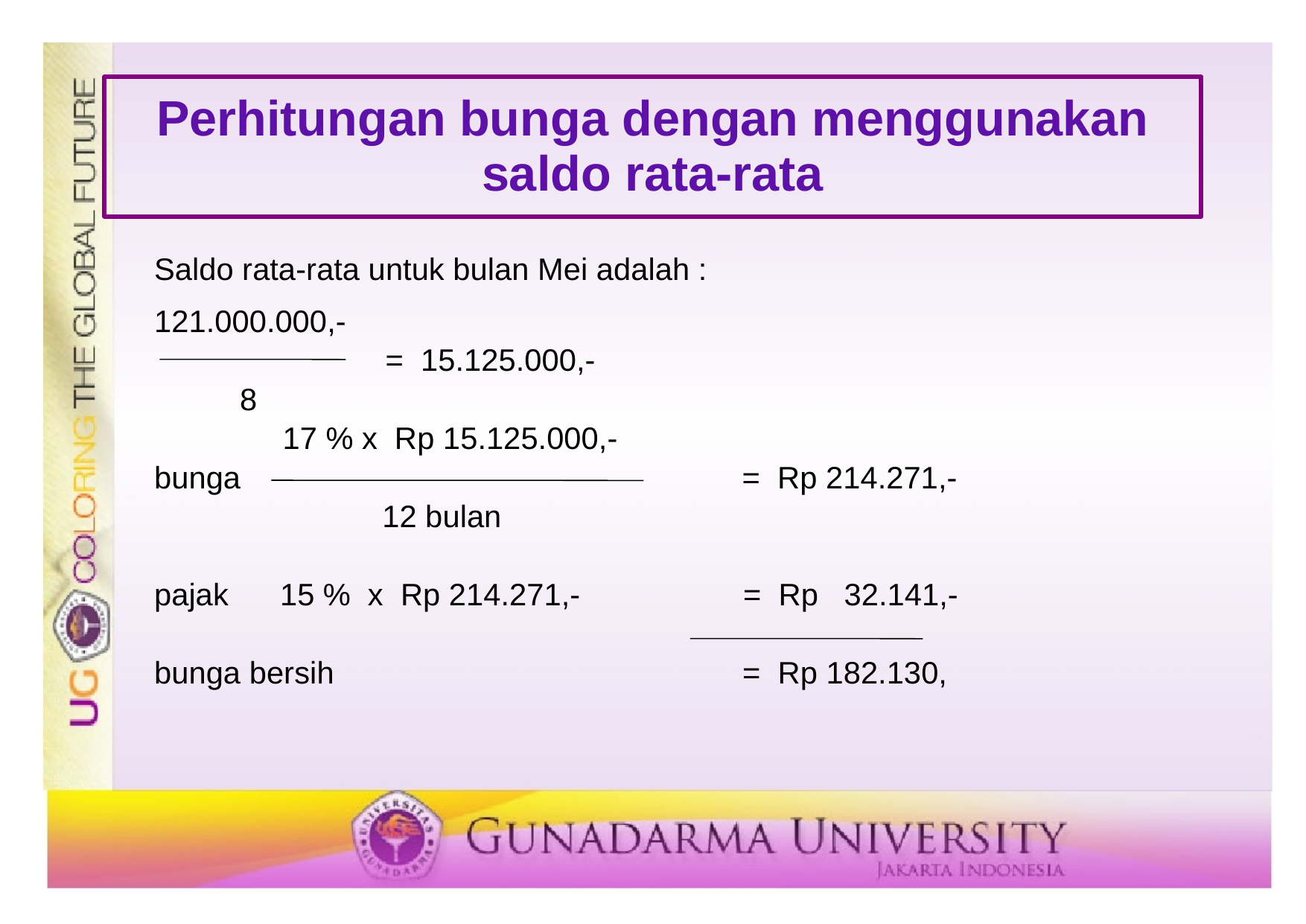

# Perhitungan bunga dengan menggunakan saldo rata-rata
Saldo rata-rata untuk bulan Mei adalah :
121.000.000,­-
                           =  15.125.000,-­
          8
               17 % x  Rp 15.125.000,­-
bunga 	                                                   =  Rp 214.271,-­
	                      12 bulan

pajak      15 %  x  Rp 214.271,-	            =  Rp   32.141,-

bunga bersih	                                      =  Rp 182.130,­